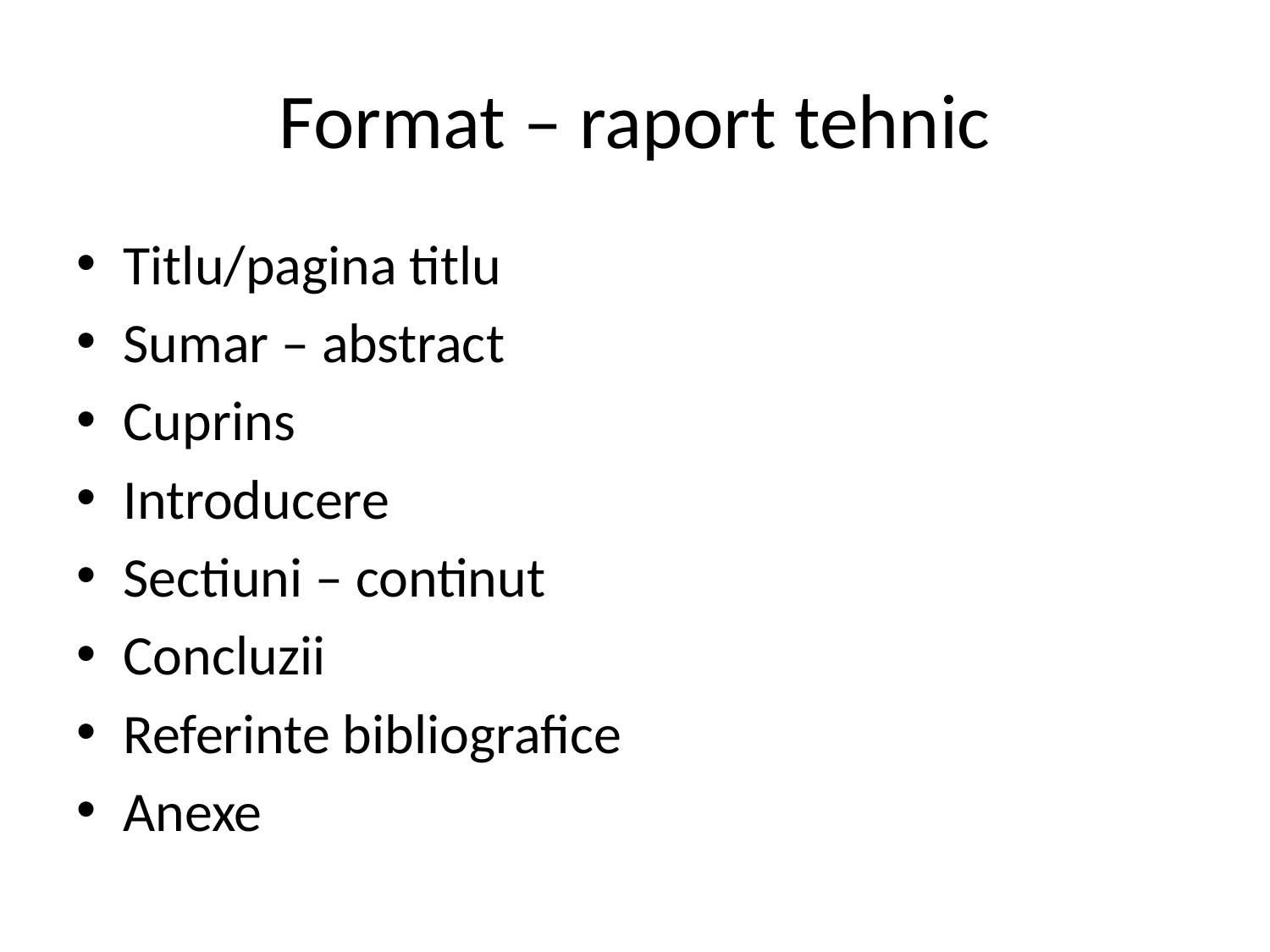

# Format – raport tehnic
Titlu/pagina titlu
Sumar – abstract
Cuprins
Introducere
Sectiuni – continut
Concluzii
Referinte bibliografice
Anexe